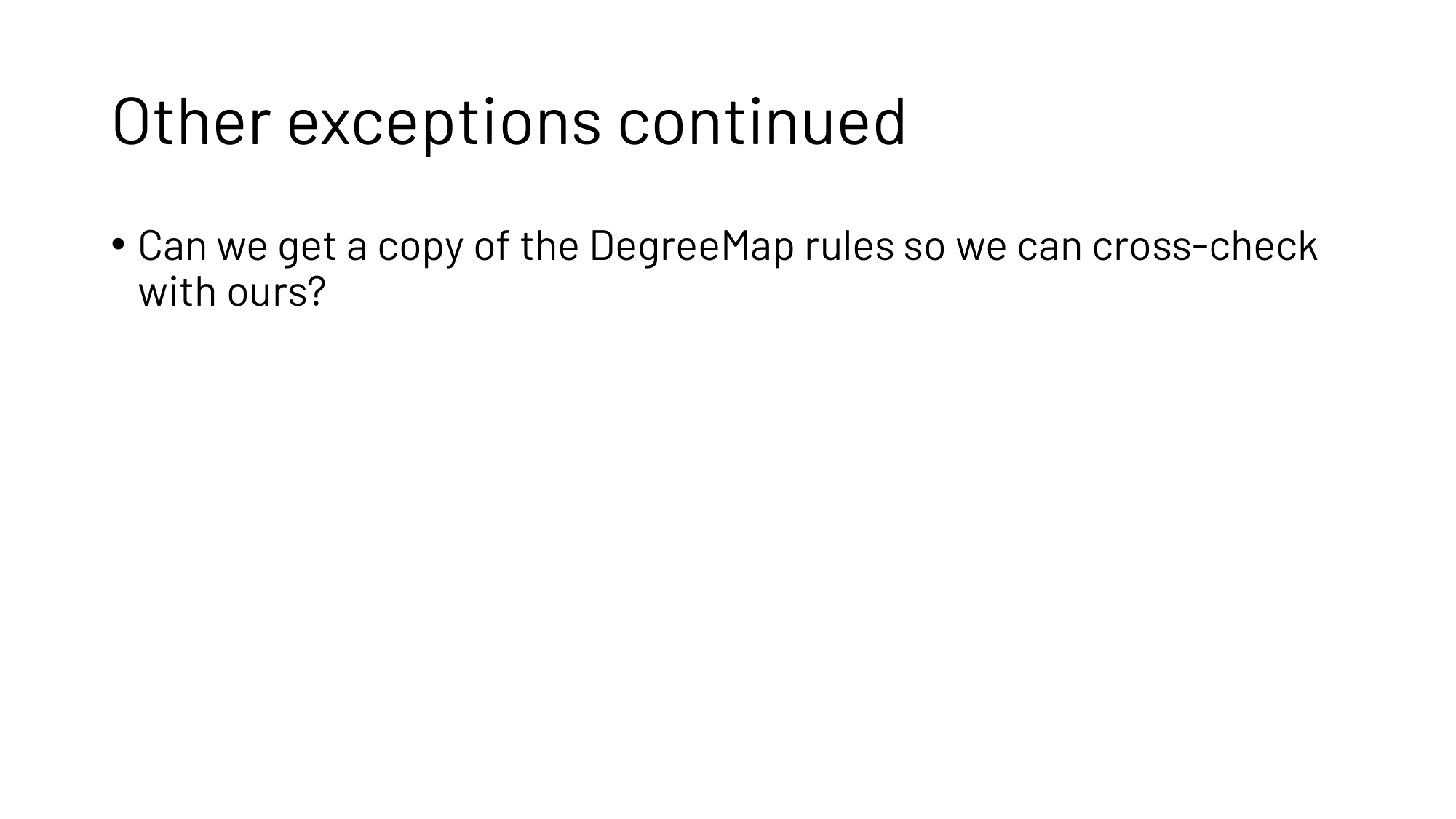

# Other exceptions continued
Can we get a copy of the DegreeMap rules so we can cross-check with ours?